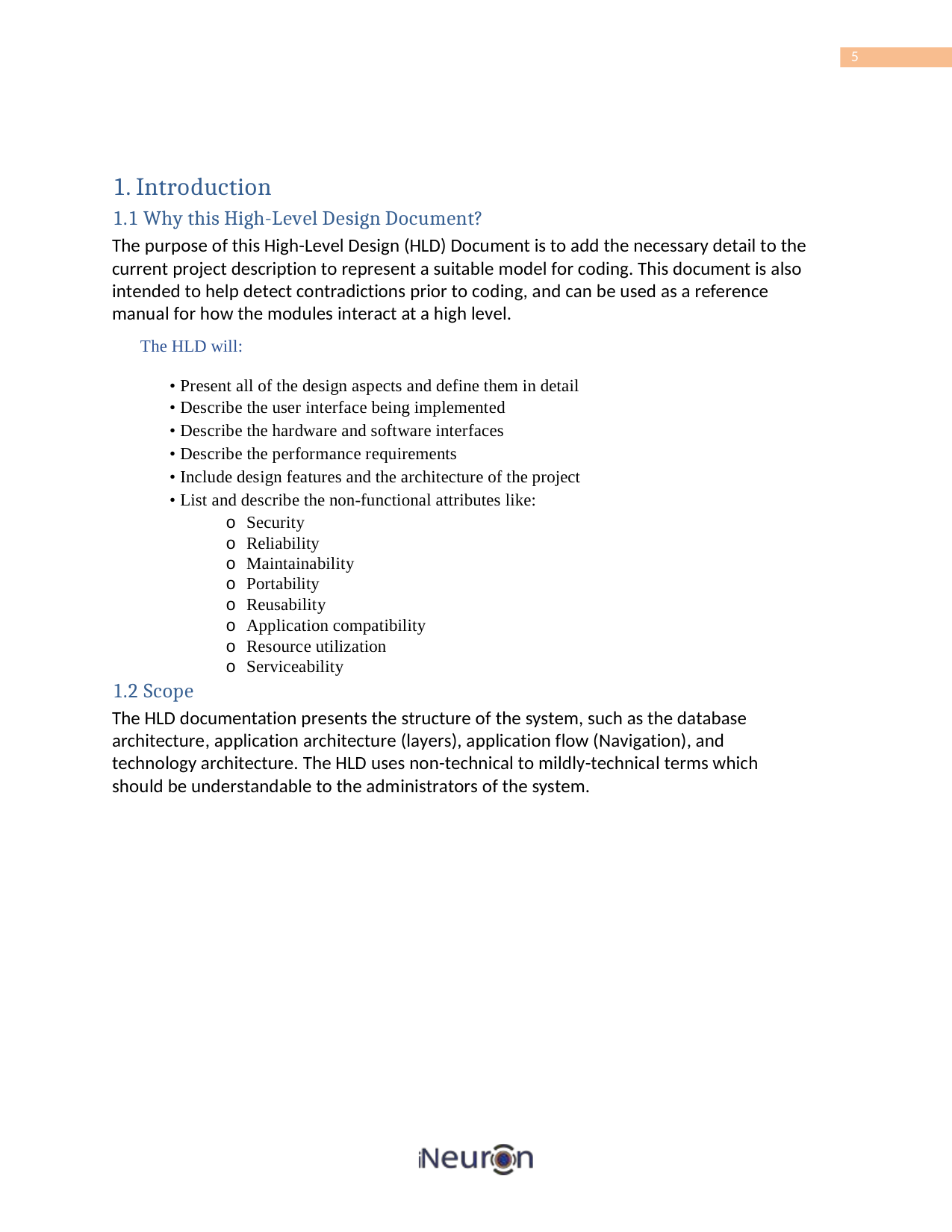

5
1. Introduction
1.1 Why this High-Level Design Document?
The purpose of this High-Level Design (HLD) Document is to add the necessary detail to the current project description to represent a suitable model for coding. This document is also intended to help detect contradictions prior to coding, and can be used as a reference manual for how the modules interact at a high level.
The HLD will:
• Present all of the design aspects and define them in detail
• Describe the user interface being implemented
• Describe the hardware and software interfaces
• Describe the performance requirements
• Include design features and the architecture of the project
• List and describe the non-functional attributes like:
o Security
o Reliability
o Maintainability
o Portability
o Reusability
o Application compatibility
o Resource utilization
o Serviceability
1.2 Scope
The HLD documentation presents the structure of the system, such as the database architecture, application architecture (layers), application flow (Navigation), and technology architecture. The HLD uses non-technical to mildly-technical terms which should be understandable to the administrators of the system.